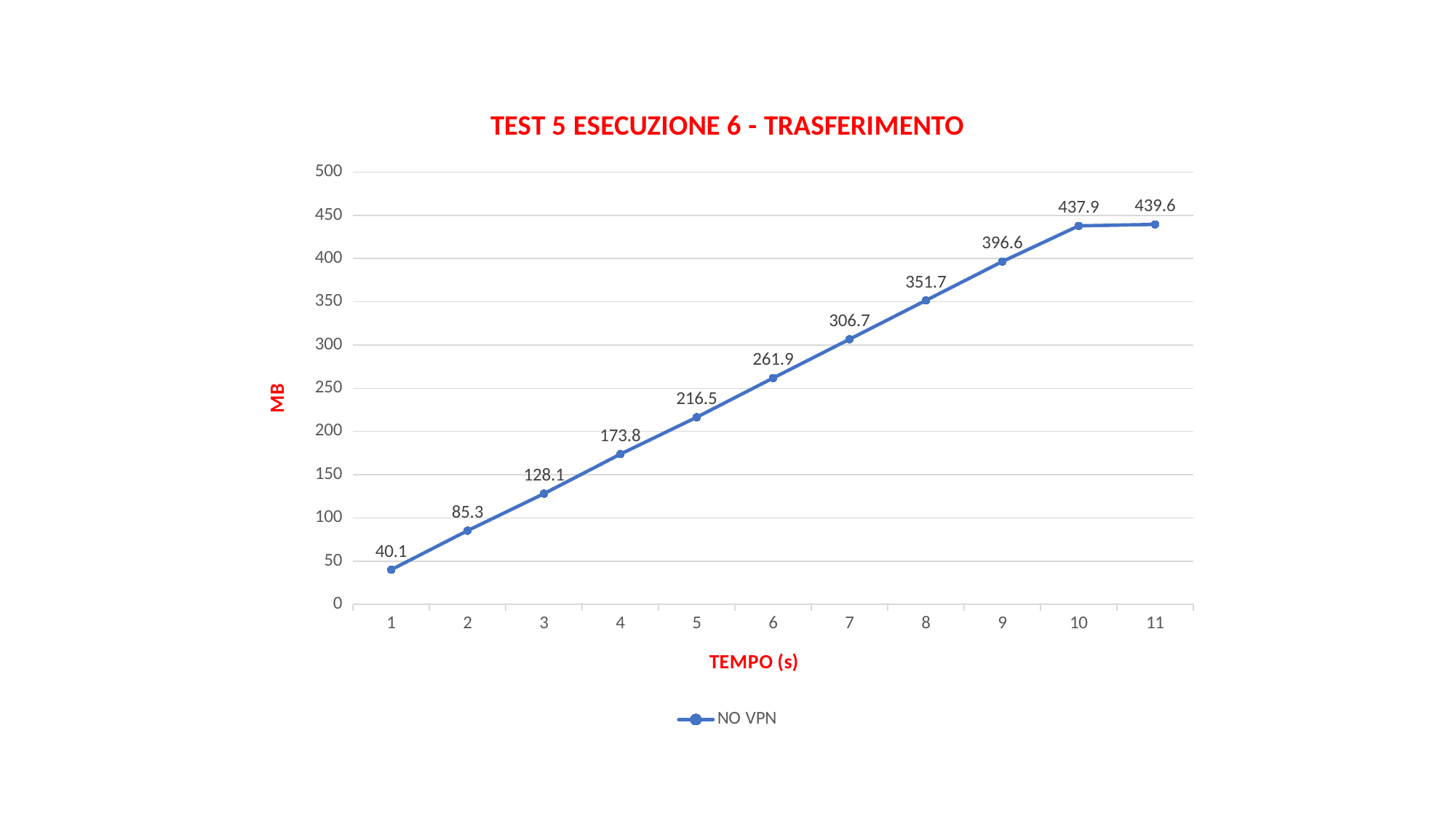

### Chart: TEST 5 ESECUZIONE 6 - TRASFERIMENTO

| Category | NO VPN |
|---|---|
| 1 | 40.1 |
| 2 | 85.3 |
| 3 | 128.1 |
| 4 | 173.8 |
| 5 | 216.5 |
| 6 | 261.9 |
| 7 | 306.7 |
| 8 | 351.7 |
| 9 | 396.6 |
| 10 | 437.9 |
| 11 | 439.6 |